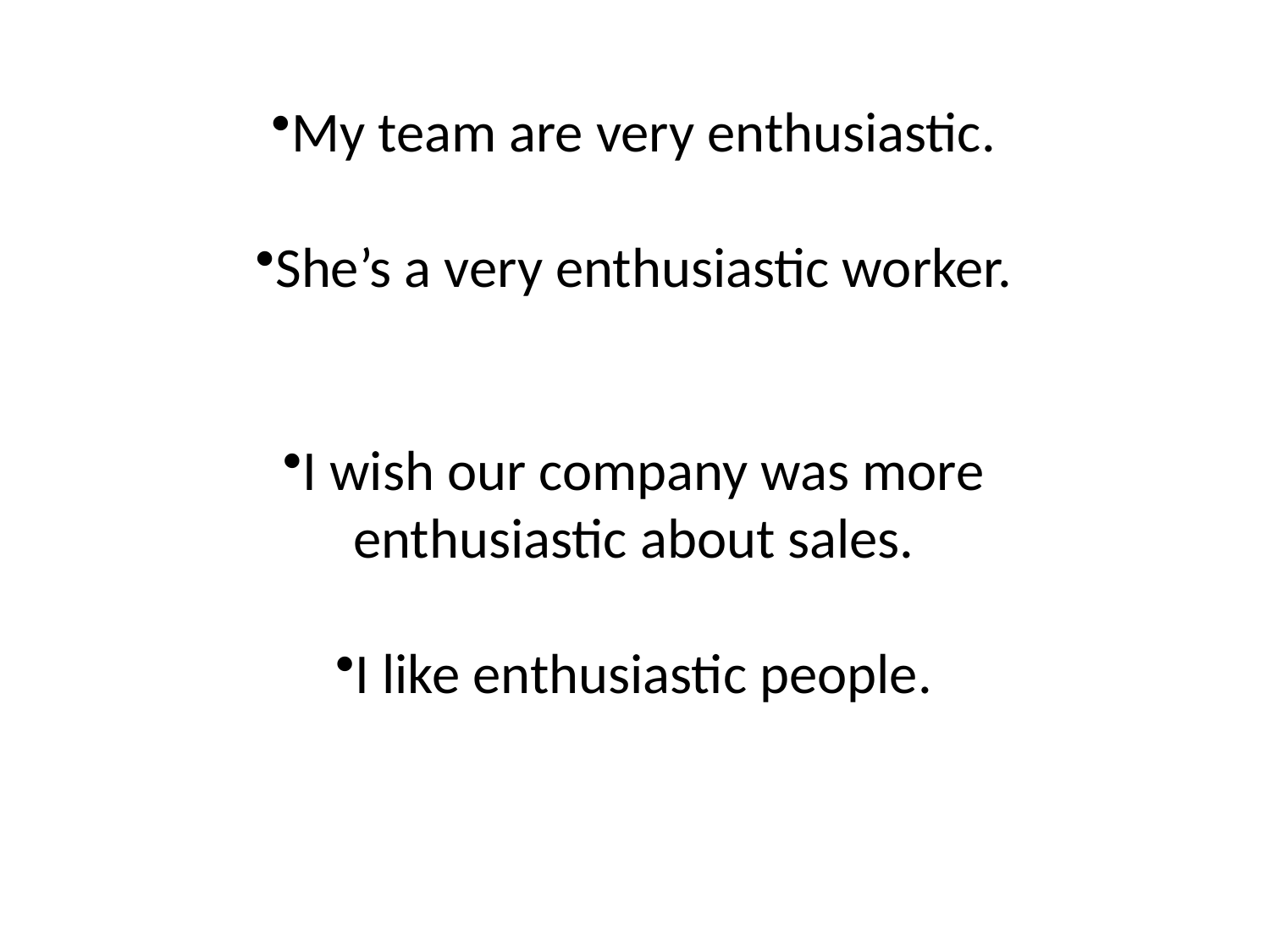

My team are very enthusiastic.

She’s a very enthusiastic worker.

I wish our company was more enthusiastic about sales.

I like enthusiastic people.